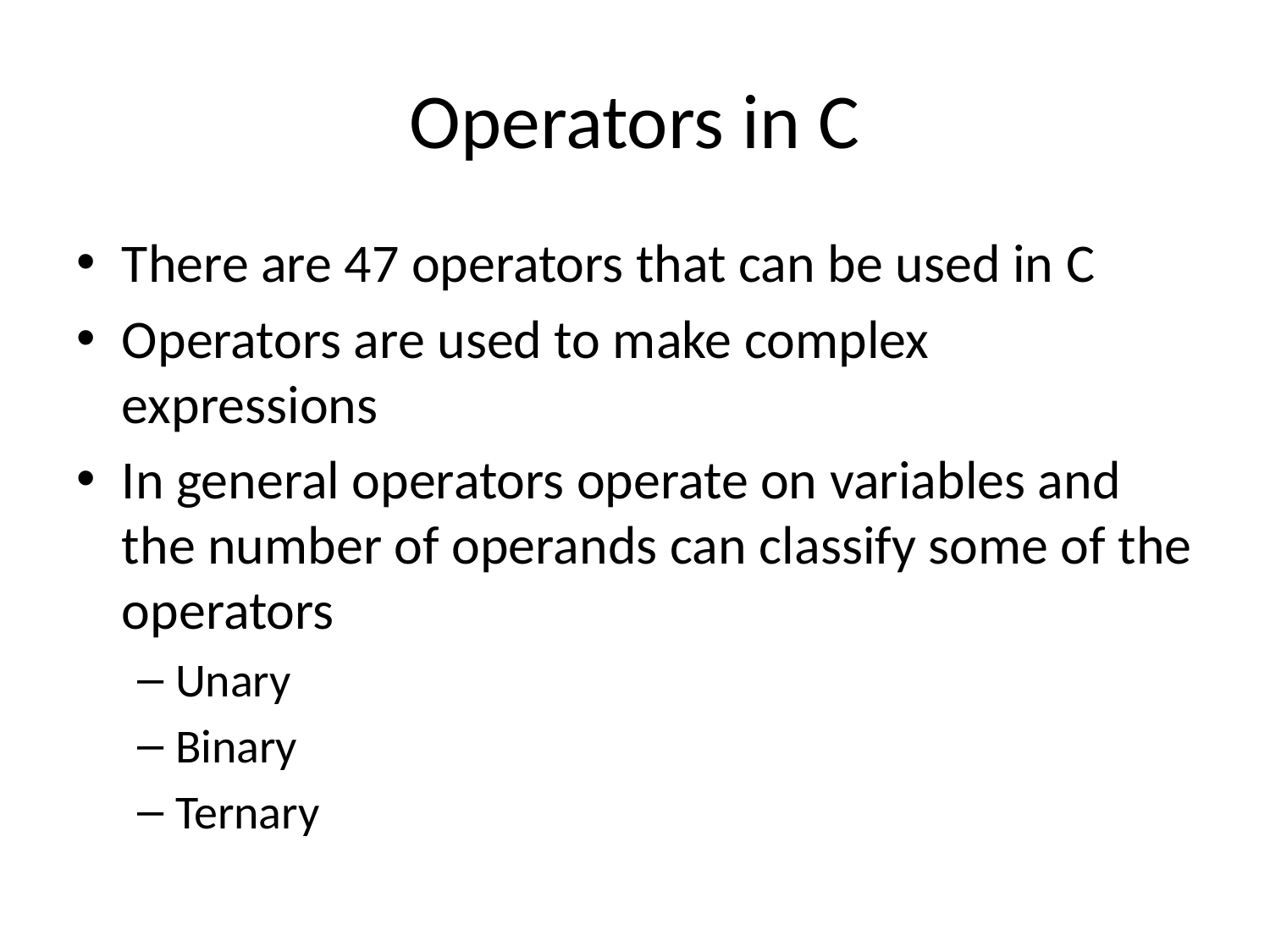

# Operators in C
There are 47 operators that can be used in C
Operators are used to make complex expressions
In general operators operate on variables and the number of operands can classify some of the operators
Unary
Binary
Ternary